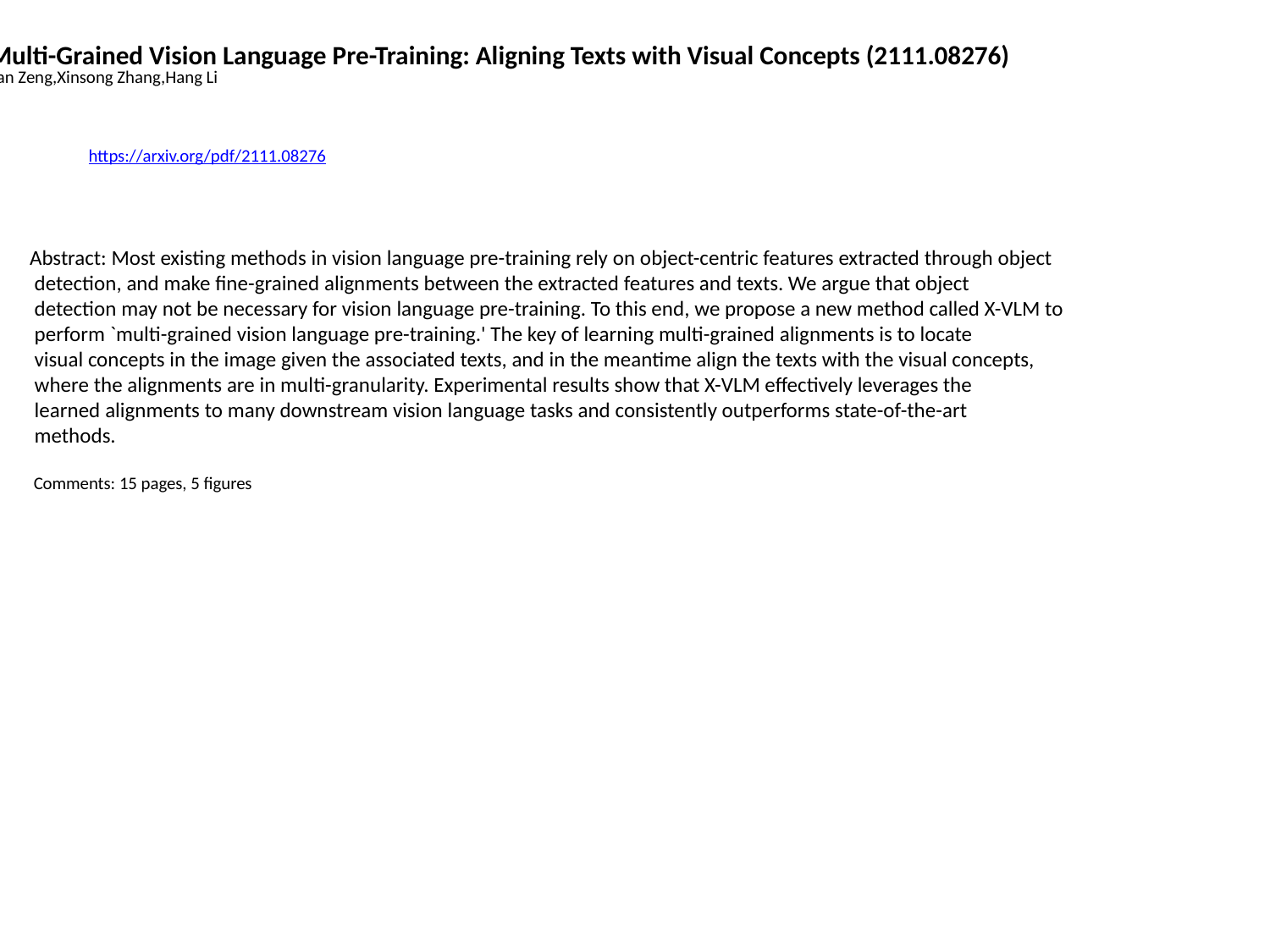

Multi-Grained Vision Language Pre-Training: Aligning Texts with Visual Concepts (2111.08276)
Yan Zeng,Xinsong Zhang,Hang Li

https://arxiv.org/pdf/2111.08276

Abstract: Most existing methods in vision language pre-training rely on object-centric features extracted through object
 detection, and make fine-grained alignments between the extracted features and texts. We argue that object
 detection may not be necessary for vision language pre-training. To this end, we propose a new method called X-VLM to
 perform `multi-grained vision language pre-training.' The key of learning multi-grained alignments is to locate
 visual concepts in the image given the associated texts, and in the meantime align the texts with the visual concepts,
 where the alignments are in multi-granularity. Experimental results show that X-VLM effectively leverages the
 learned alignments to many downstream vision language tasks and consistently outperforms state-of-the-art
 methods.
 Comments: 15 pages, 5 figures